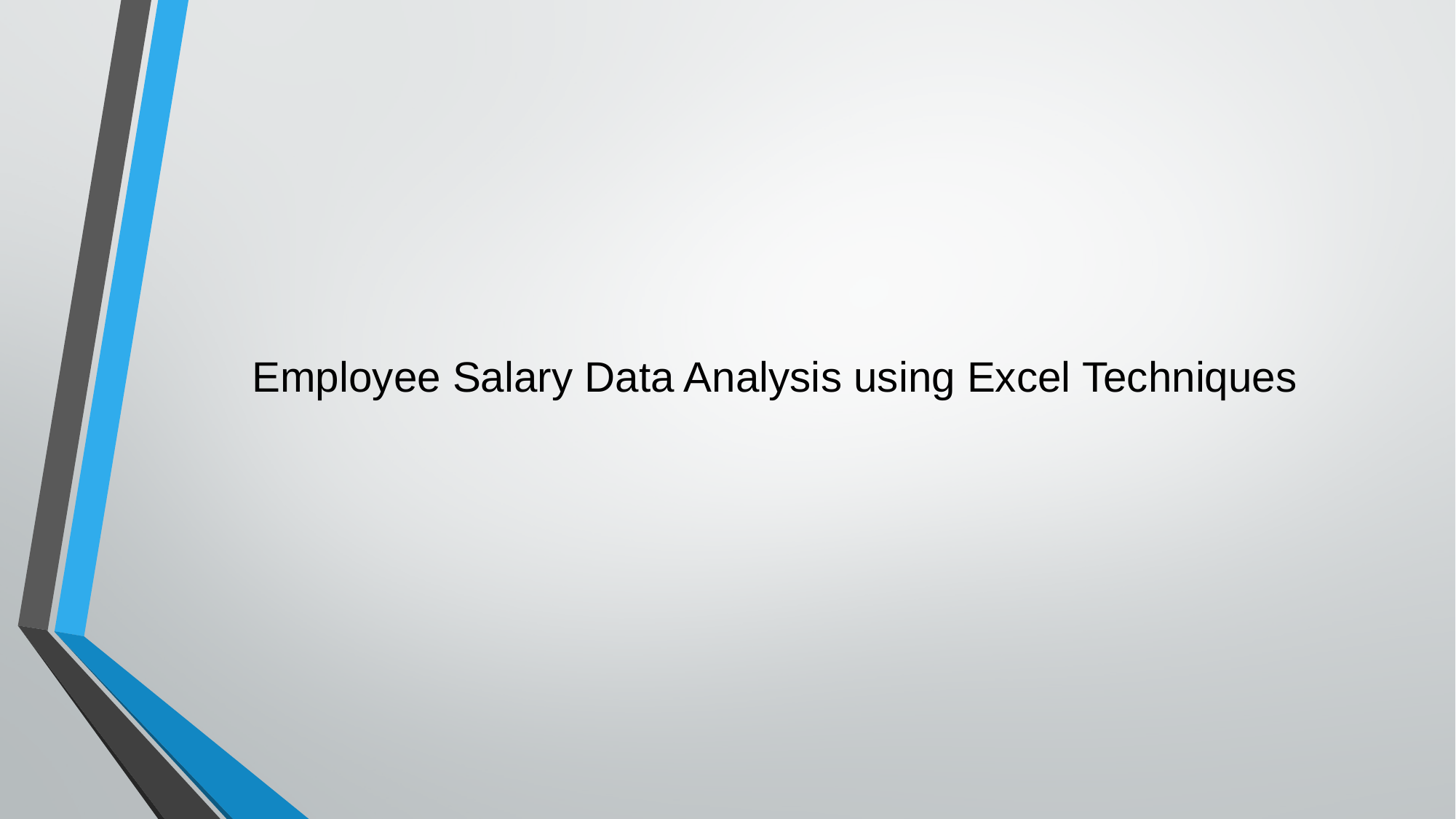

# Employee Salary Data Analysis using Excel Techniques